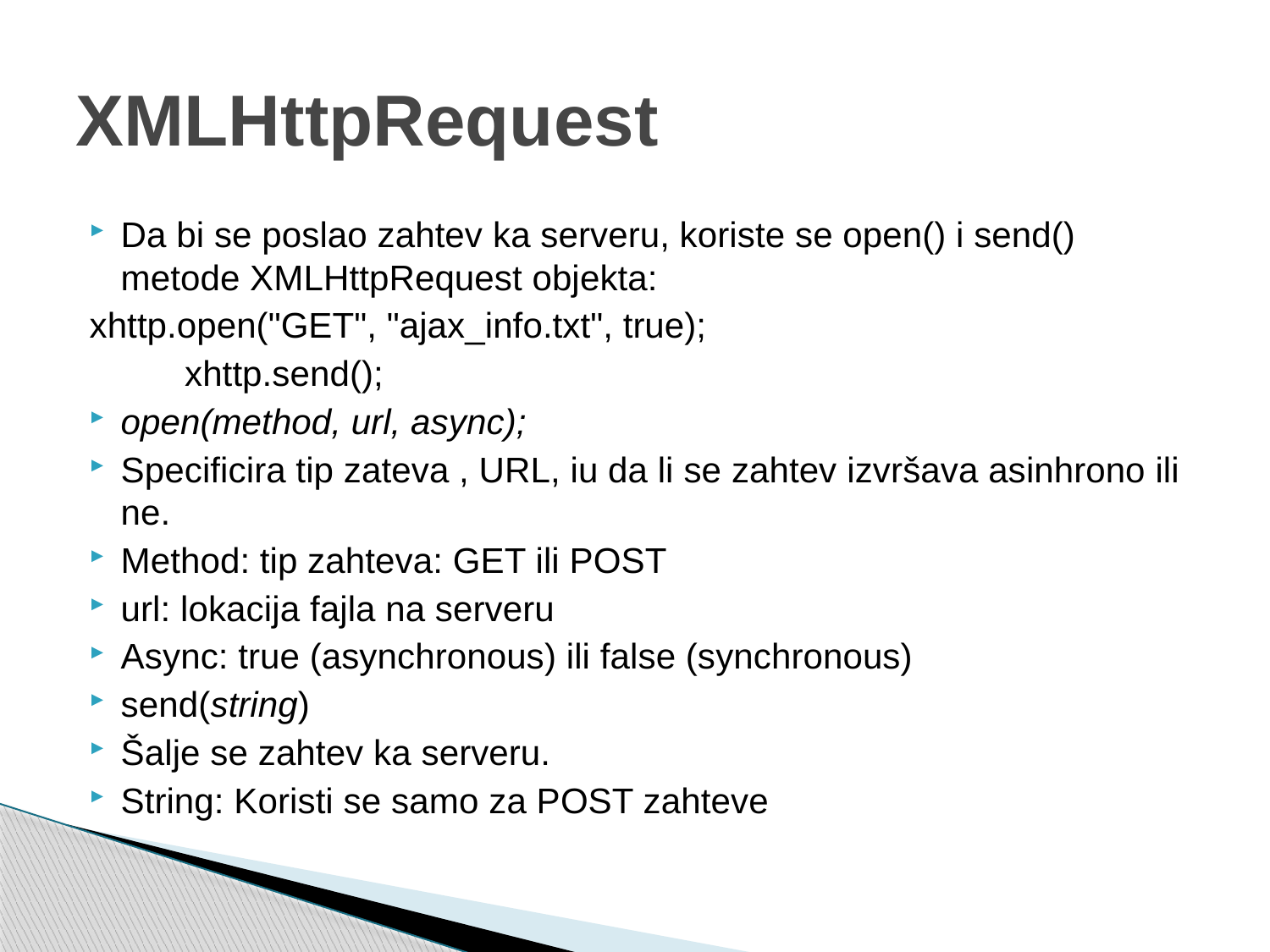

# XMLHttpRequest
Da bi se poslao zahtev ka serveru, koriste se open() i send() metode XMLHttpRequest objekta:
	xhttp.open("GET", "ajax_info.txt", true);
  	xhttp.send();
open(method, url, async);
Specificira tip zateva , URL, iu da li se zahtev izvršava asinhrono ili ne.
Method: tip zahteva: GET ili POST
url: lokacija fajla na serveru
Async: true (asynchronous) ili false (synchronous)
send(string)
Šalje se zahtev ka serveru.
String: Koristi se samo za POST zahteve